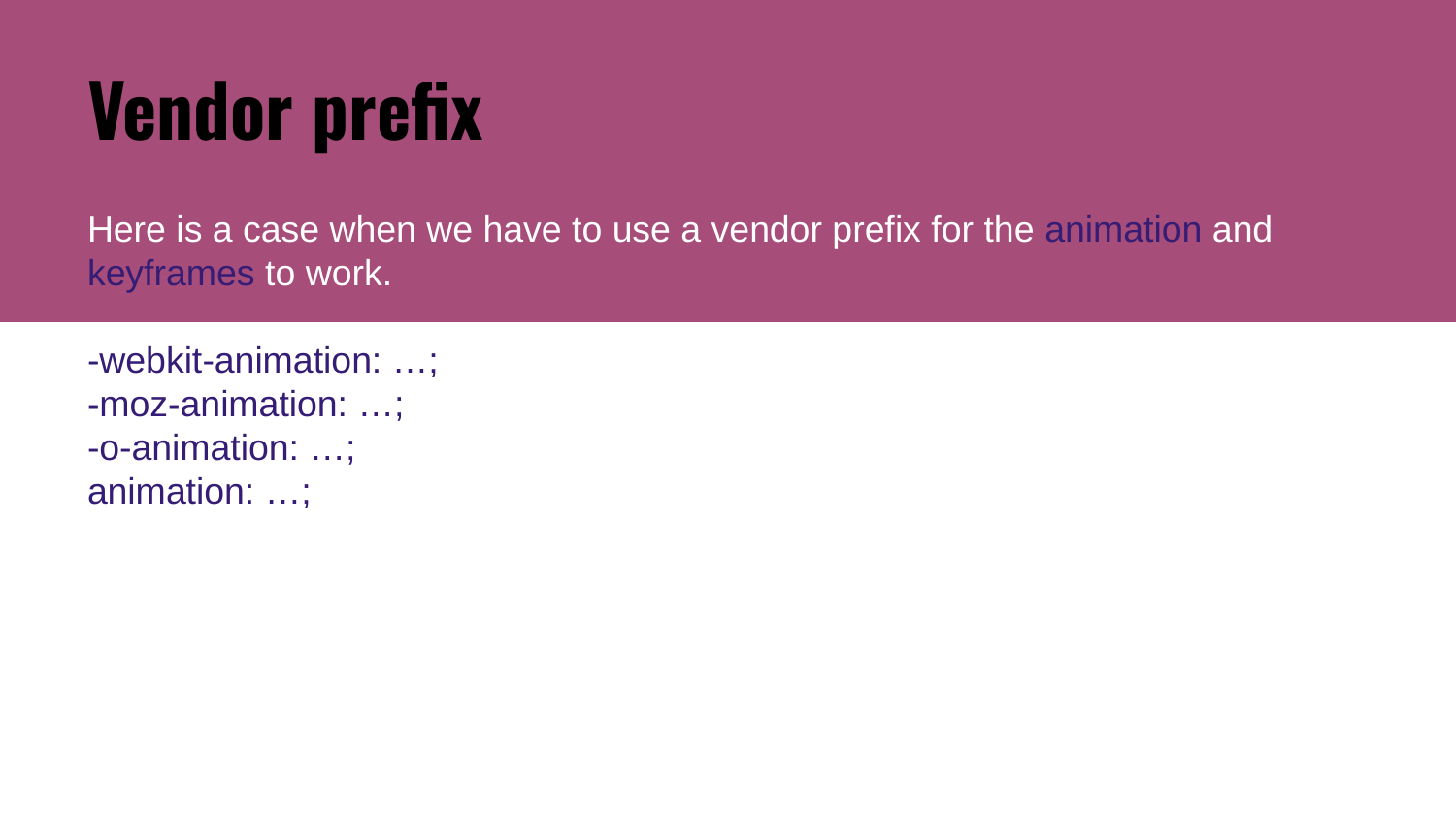

# Vendor prefix
Here is a case when we have to use a vendor prefix for the animation and keyframes to work.

-webkit-animation: …;
-moz-animation: …;
-o-animation: …;
animation: …;